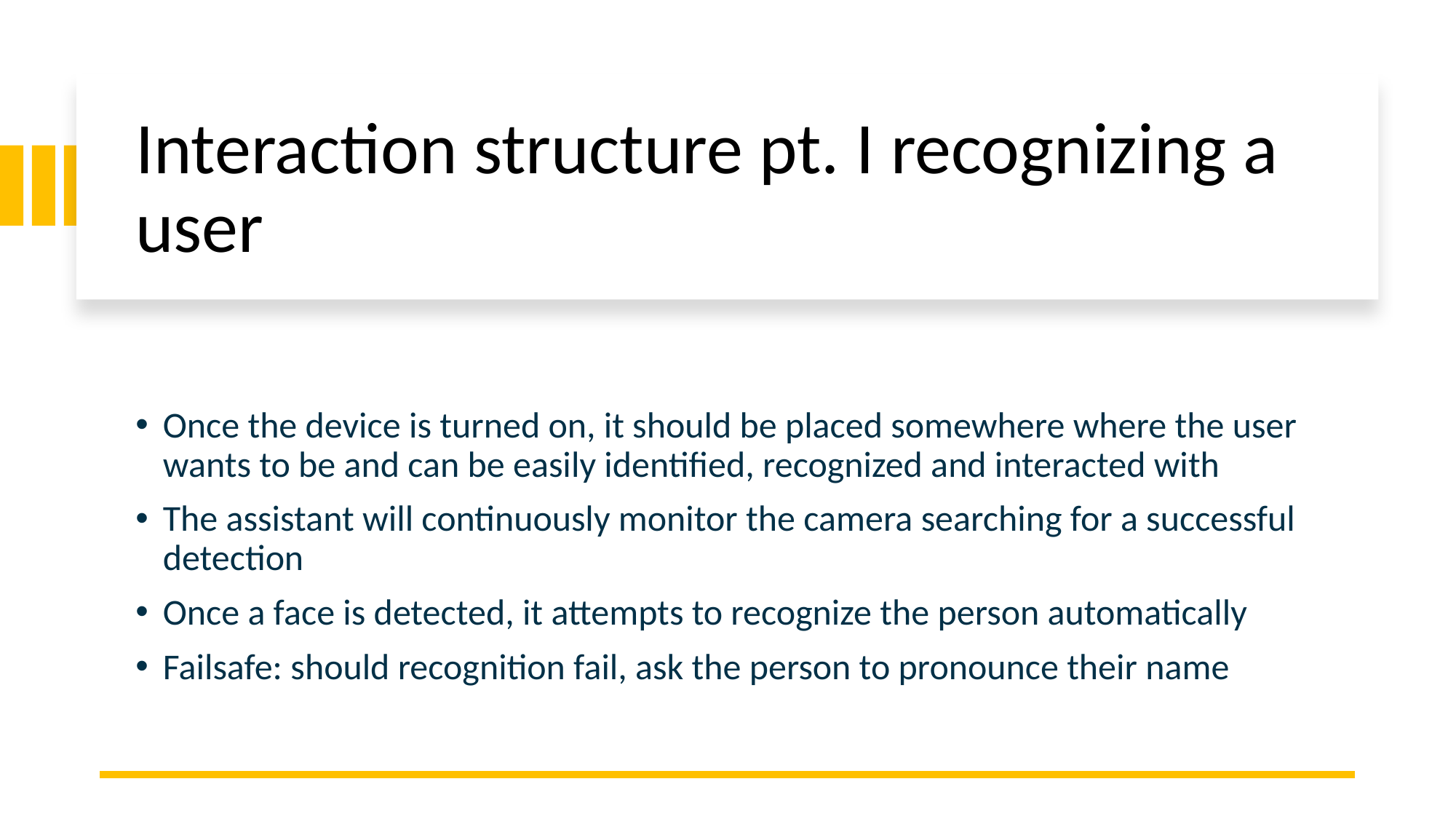

# Interaction structure pt. I recognizing a user

Once the device is turned on, it should be placed somewhere where the user wants to be and can be easily identified, recognized and interacted with
The assistant will continuously monitor the camera searching for a successful detection
Once a face is detected, it attempts to recognize the person automatically
Failsafe: should recognition fail, ask the person to pronounce their name